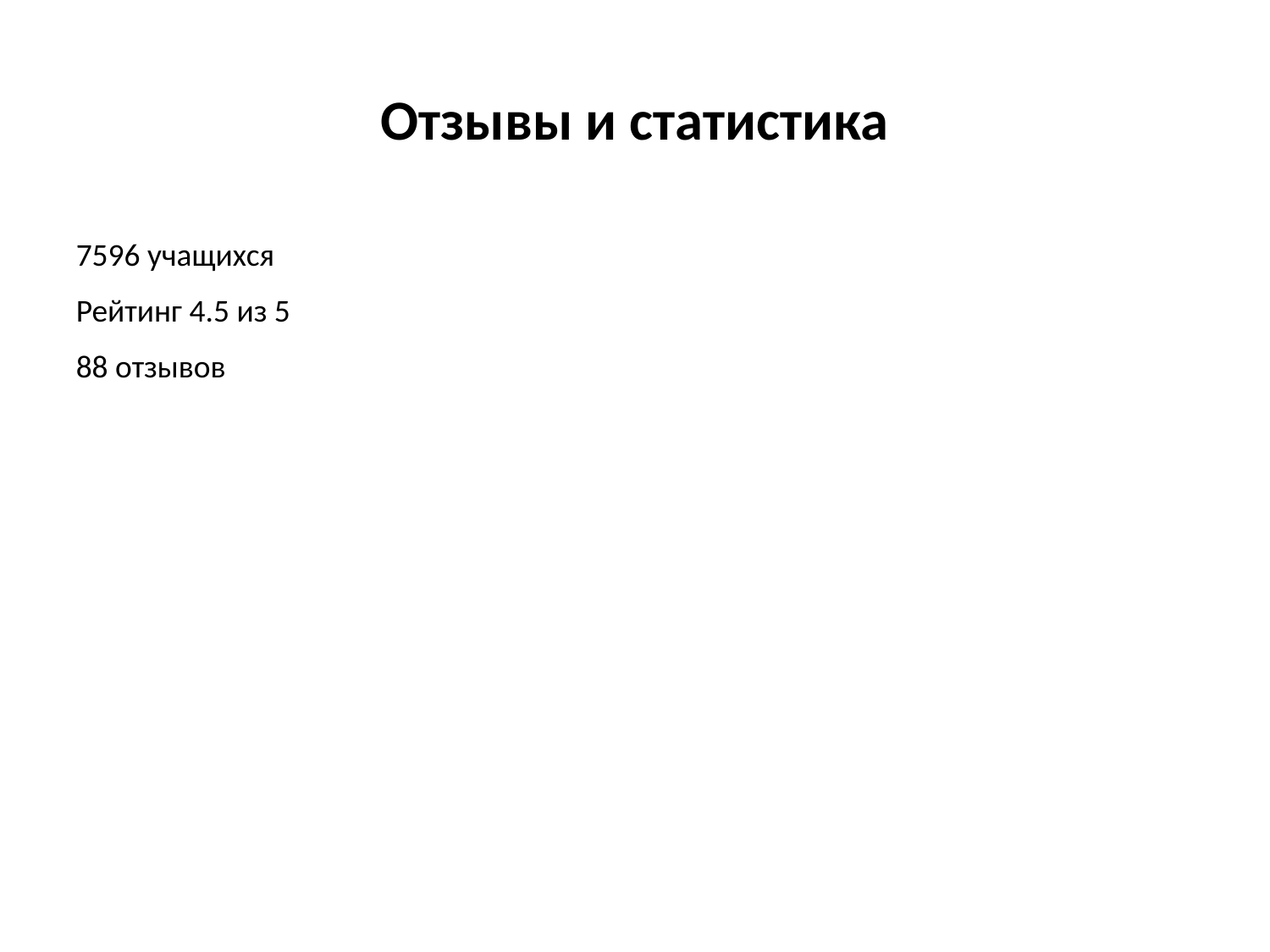

# Отзывы и статистика

7596 учащихся
Рейтинг 4.5 из 5
88 отзывов